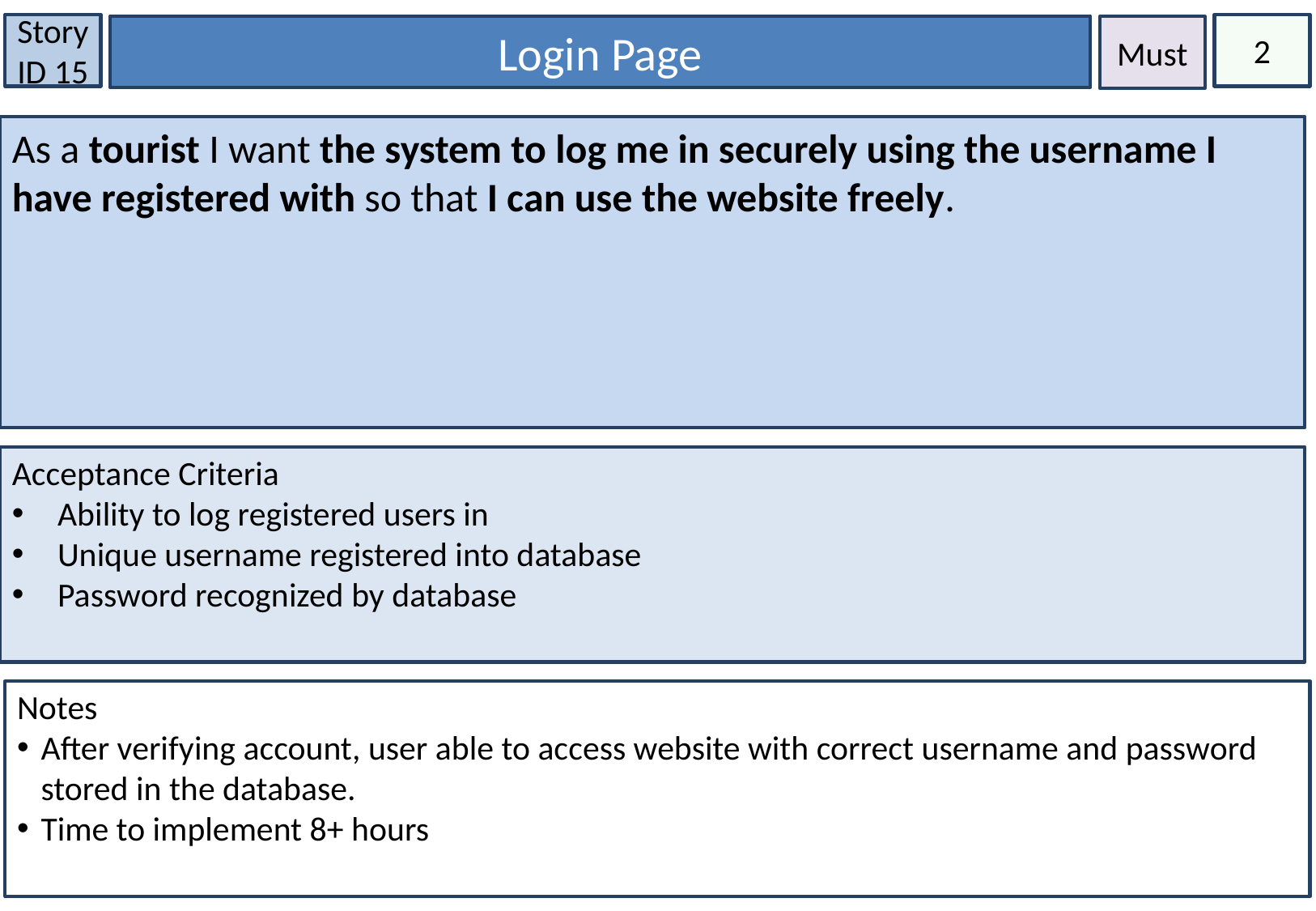

Story ID 15
2
Login Page
Must

As a tourist I want the system to log me in securely using the username I have registered with so that I can use the website freely.
Acceptance Criteria
Ability to log registered users in
Unique username registered into database
Password recognized by database

Notes
After verifying account, user able to access website with correct username and password stored in the database.
Time to implement 8+ hours